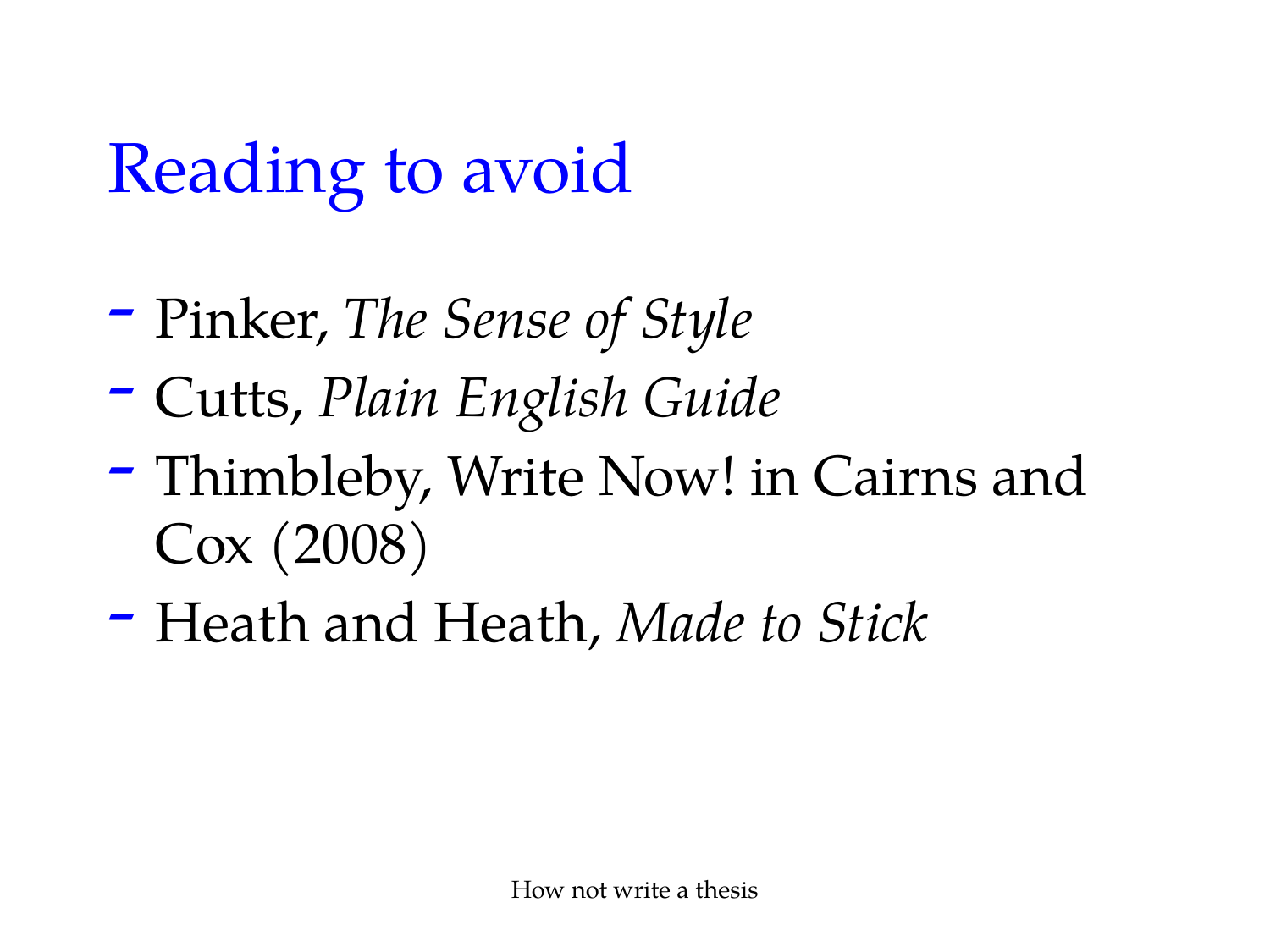

# Reading to avoid
Pinker, The Sense of Style
Cutts, Plain English Guide
Thimbleby, Write Now! in Cairns and Cox (2008)
Heath and Heath, Made to Stick
How not write a thesis